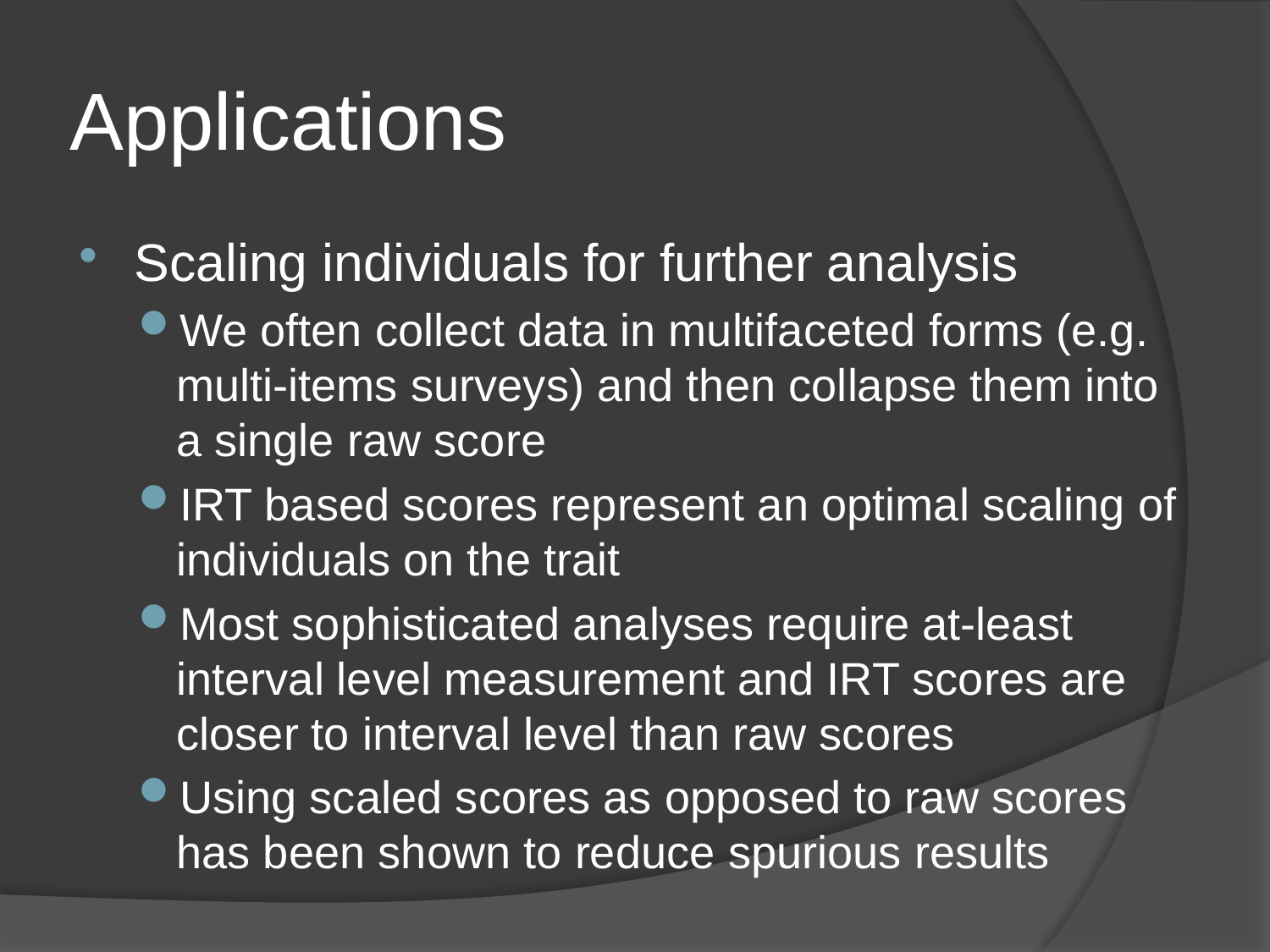

# Applications
Scaling individuals for further analysis
We often collect data in multifaceted forms (e.g. multi-items surveys) and then collapse them into a single raw score
IRT based scores represent an optimal scaling of individuals on the trait
Most sophisticated analyses require at-least interval level measurement and IRT scores are closer to interval level than raw scores
Using scaled scores as opposed to raw scores has been shown to reduce spurious results